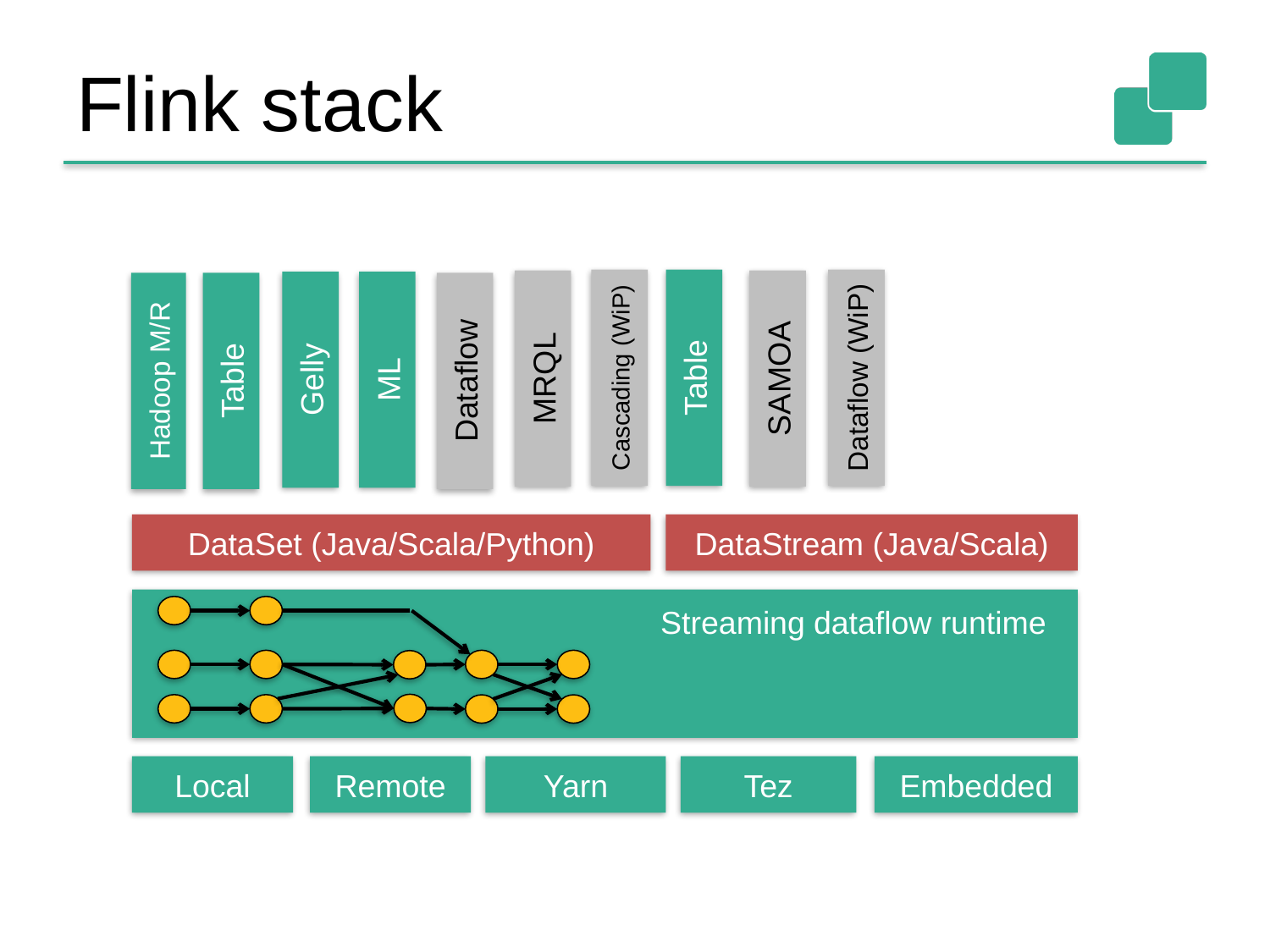

# Flink stack
Cascading (WiP)
Table
Dataflow (WiP)
MRQL
SAMOA
Gelly
ML
Table
Dataflow
Hadoop M/R
DataSet (Java/Scala/Python)
DataStream (Java/Scala)

Streaming dataflow runtime

Local
Remote
Yarn
Tez
Embedded